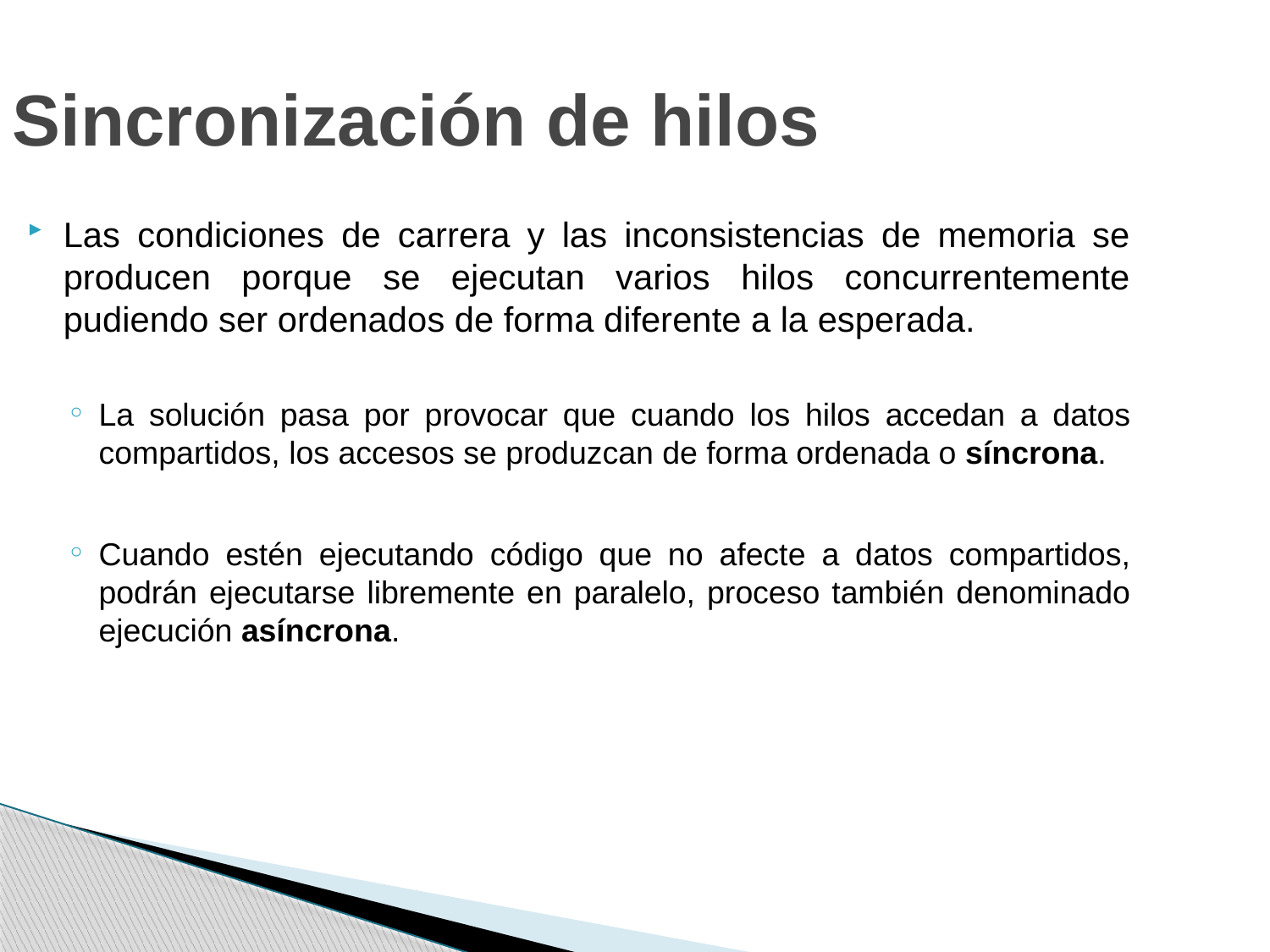

Sincronización de hilos
Las condiciones de carrera y las inconsistencias de memoria se producen porque se ejecutan varios hilos concurrentemente pudiendo ser ordenados de forma diferente a la esperada.

La solución pasa por provocar que cuando los hilos accedan a datos compartidos, los accesos se produzcan de forma ordenada o síncrona.

Cuando estén ejecutando código que no afecte a datos compartidos, podrán ejecutarse libremente en paralelo, proceso también denominado ejecución asíncrona.